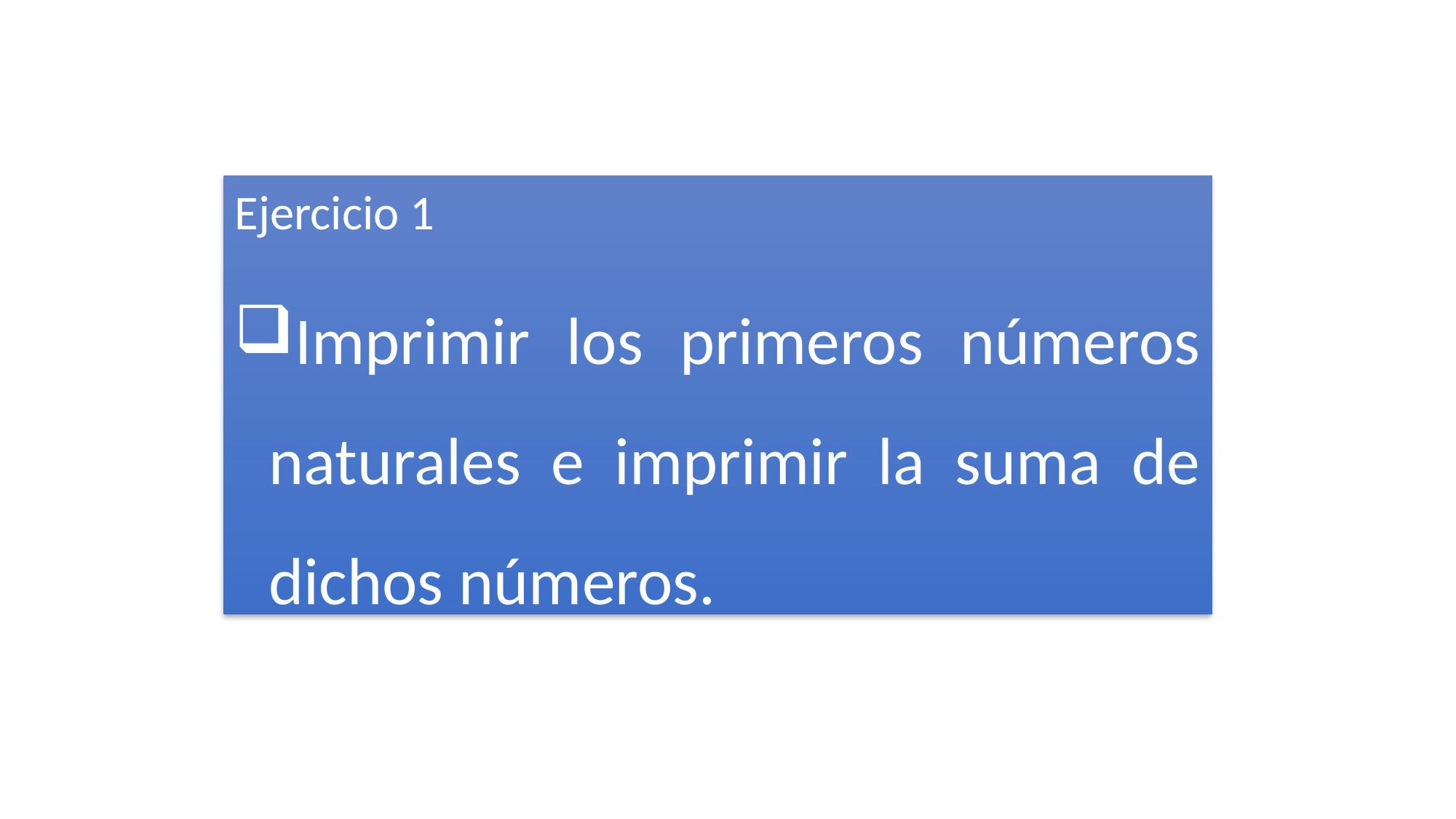

Ejercicio 1

Imprimir los primeros números naturales e imprimir la suma de dichos números.